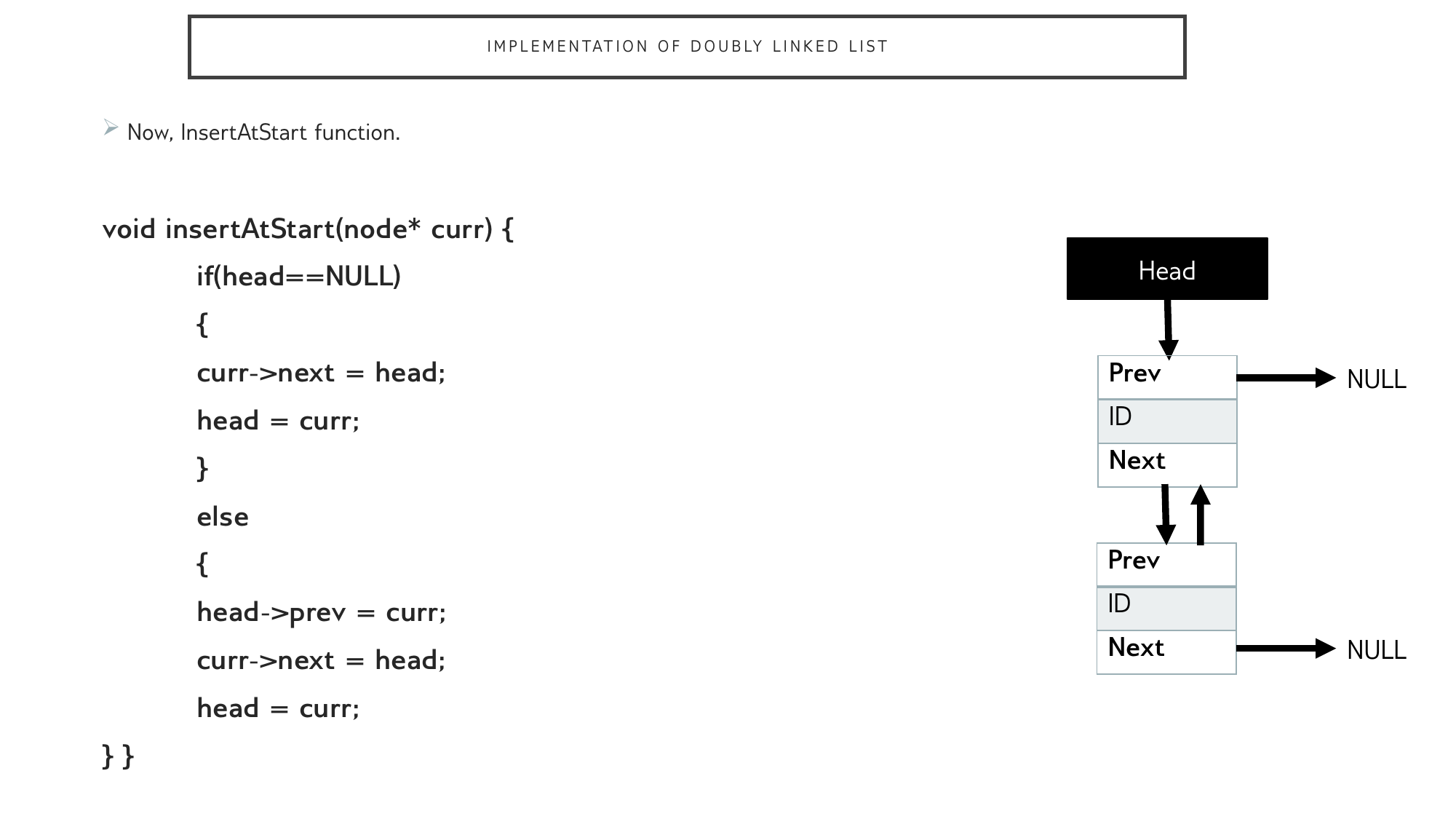

# Implementation of Doubly linked list
Now, InsertAtStart function.

void insertAtStart(node* curr) {
	if(head==NULL)
	{
		curr->next = head;
		head = curr;
	}
	else
	{
		head->prev = curr;
		curr->next = head;
		head = curr;
} }
Head
| Prev |
| --- |
| ID |
| Next |
NULL
| Prev |
| --- |
| ID |
| Next |
NULL